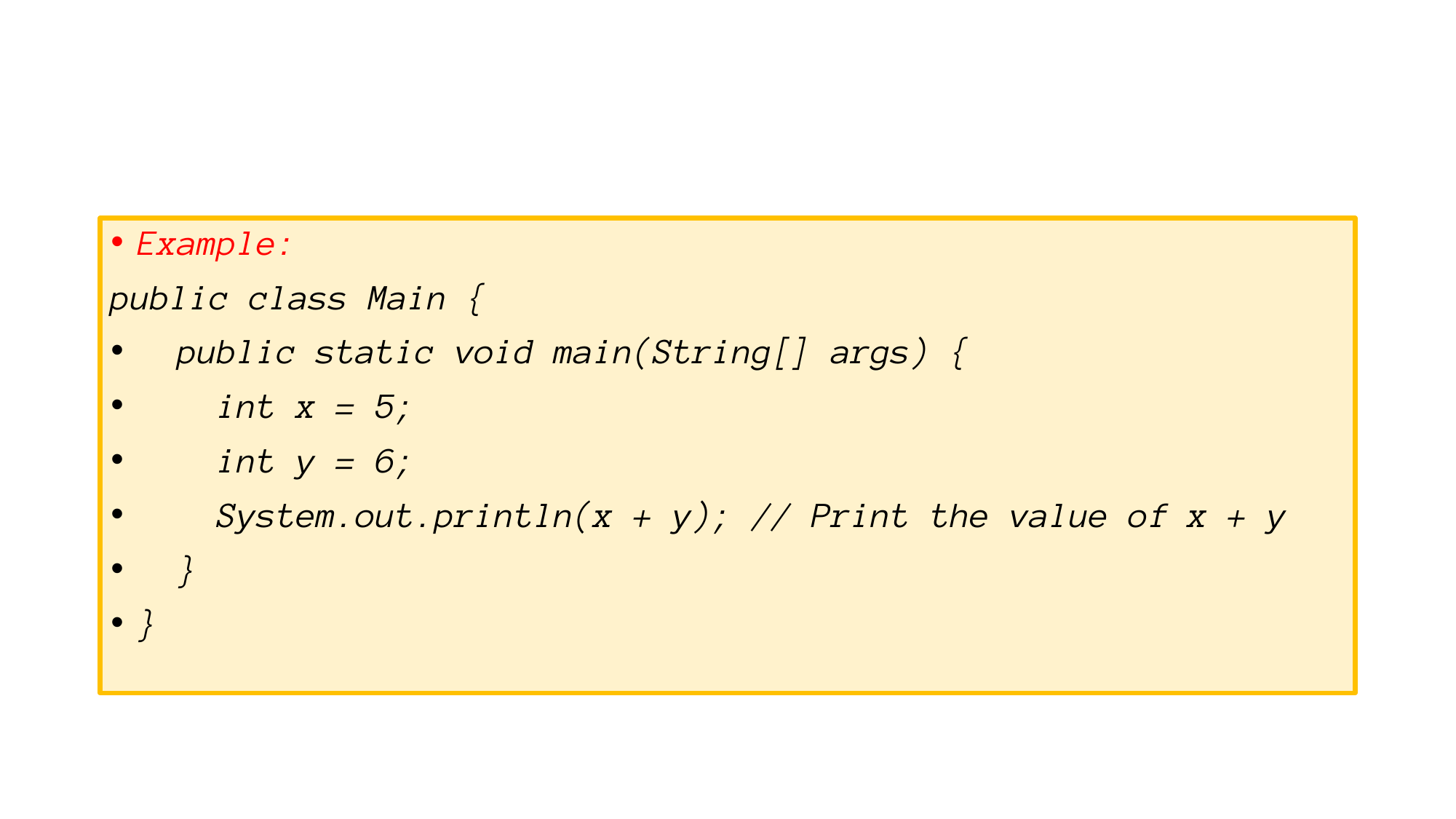

#
Example:
public class Main {
  public static void main(String[] args) {
    int x = 5;
    int y = 6;
    System.out.println(x + y); // Print the value of x + y
  }
}